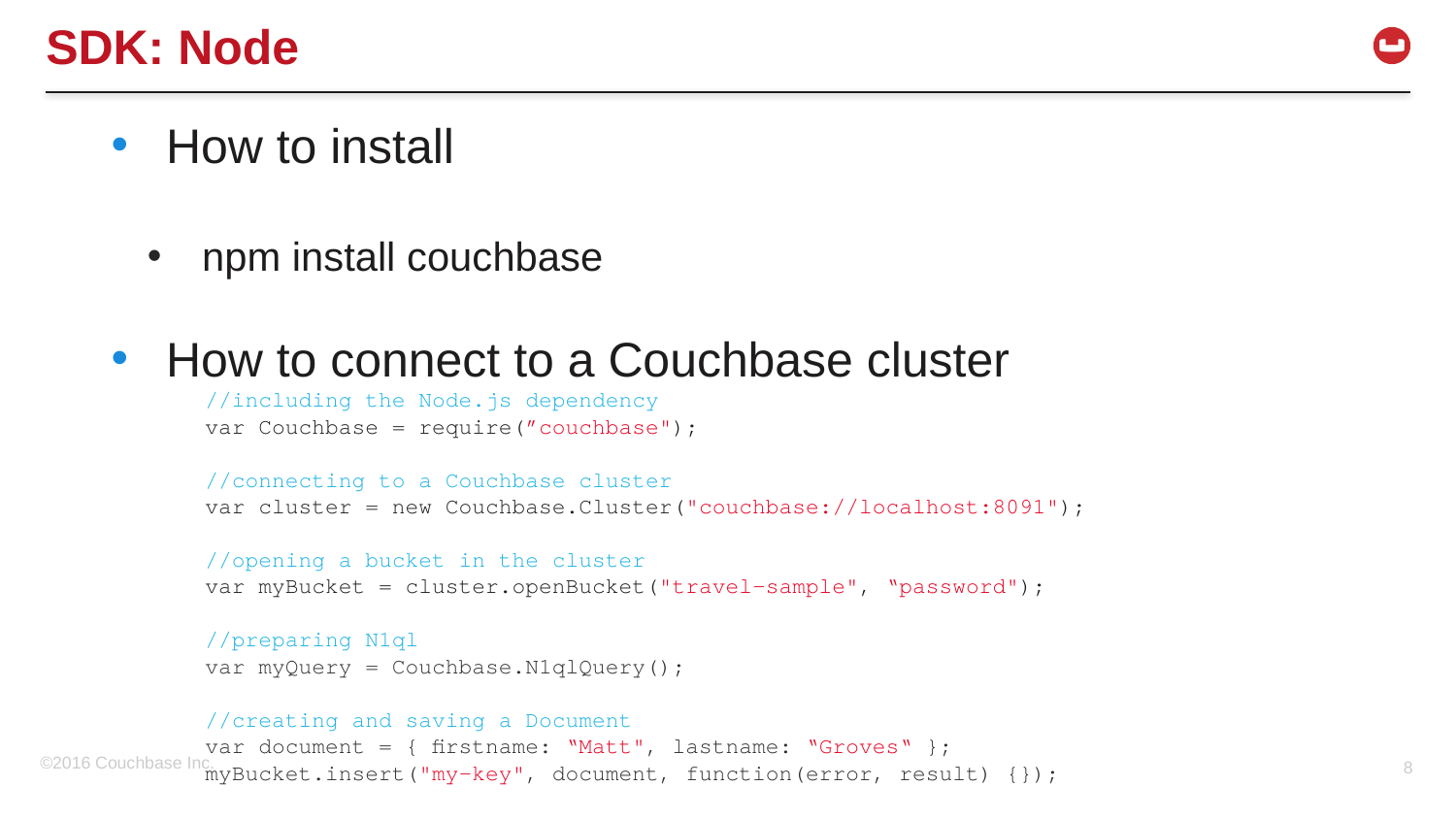

# SDK: Node
How to install

npm install couchbase

How to connect to a Couchbase cluster

//including the Node.js dependency
var Couchbase = require(”couchbase");

//connecting to a Couchbase cluster
var cluster = new Couchbase.Cluster("couchbase://localhost:8091");

//opening a bucket in the cluster
var myBucket = cluster.openBucket("travel-sample", “password");

//preparing N1ql
var myQuery = Couchbase.N1qlQuery();

//creating and saving a Document
var document = { firstname: “Matt", lastname: “Groves“ };
myBucket.insert("my-key", document, function(error, result) {});